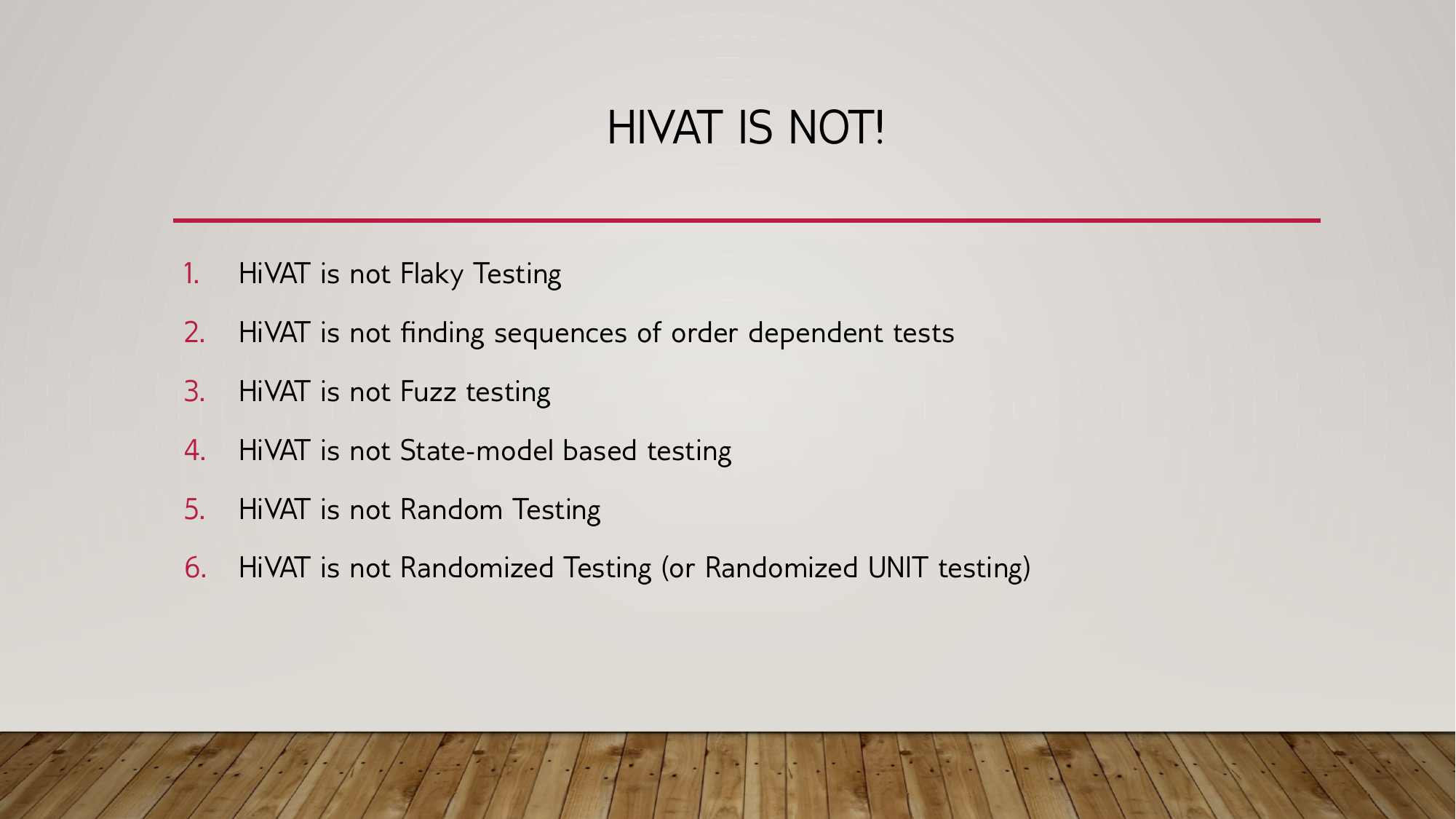

# Hivat is not!
HiVAT is not Flaky Testing
HiVAT is not finding sequences of order dependent tests
HiVAT is not Fuzz testing
HiVAT is not State-model based testing
HiVAT is not Random Testing
HiVAT is not Randomized Testing (or Randomized UNIT testing)